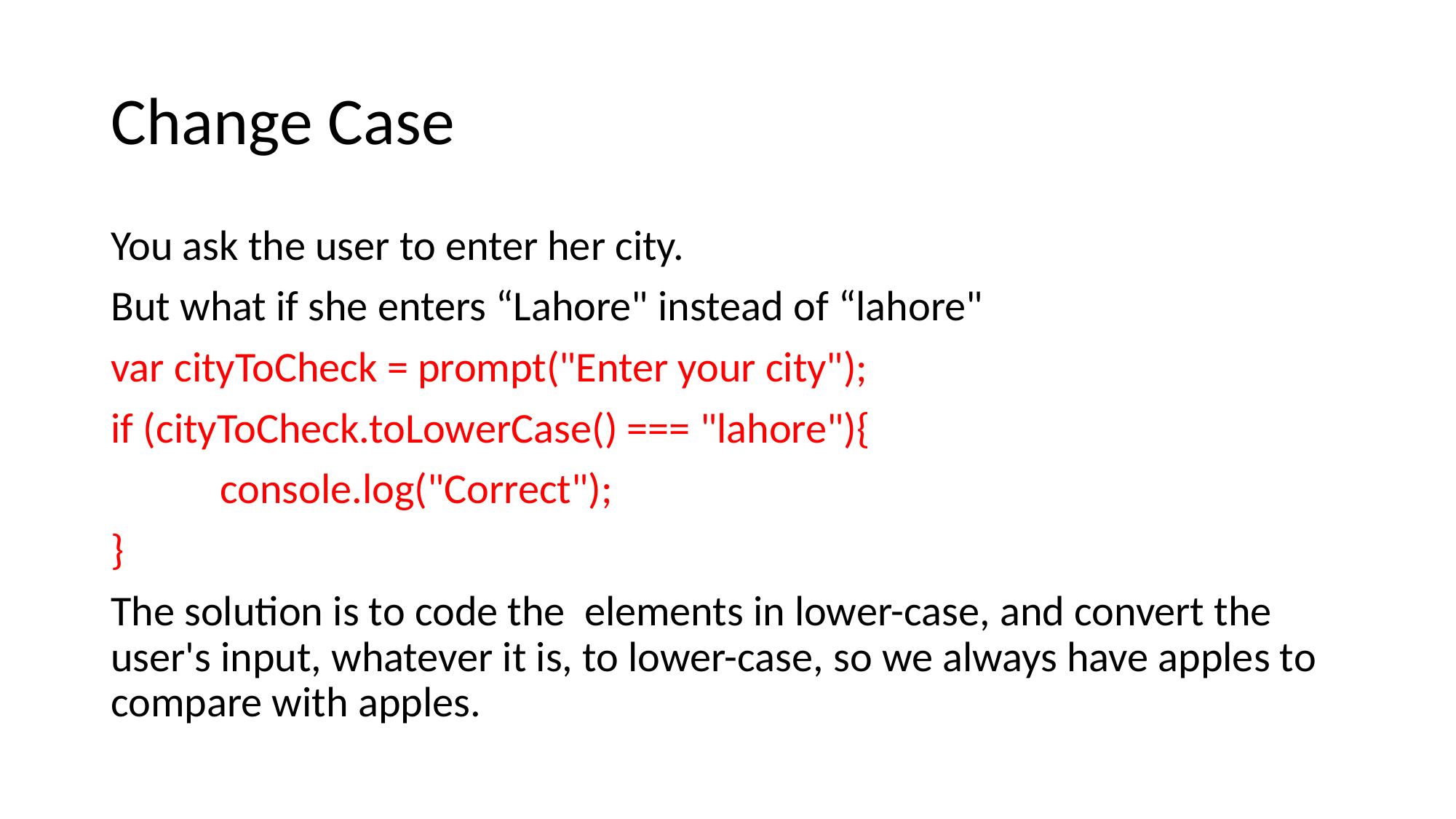

# Change Case
You ask the user to enter her city.
But what if she enters “Lahore" instead of “lahore"
var cityToCheck = prompt("Enter your city");
if (cityToCheck.toLowerCase() === "lahore"){
	console.log("Correct");
}
The solution is to code the  elements in lower-case, and convert the user's input, whatever it is, to lower-case, so we always have apples to compare with apples.